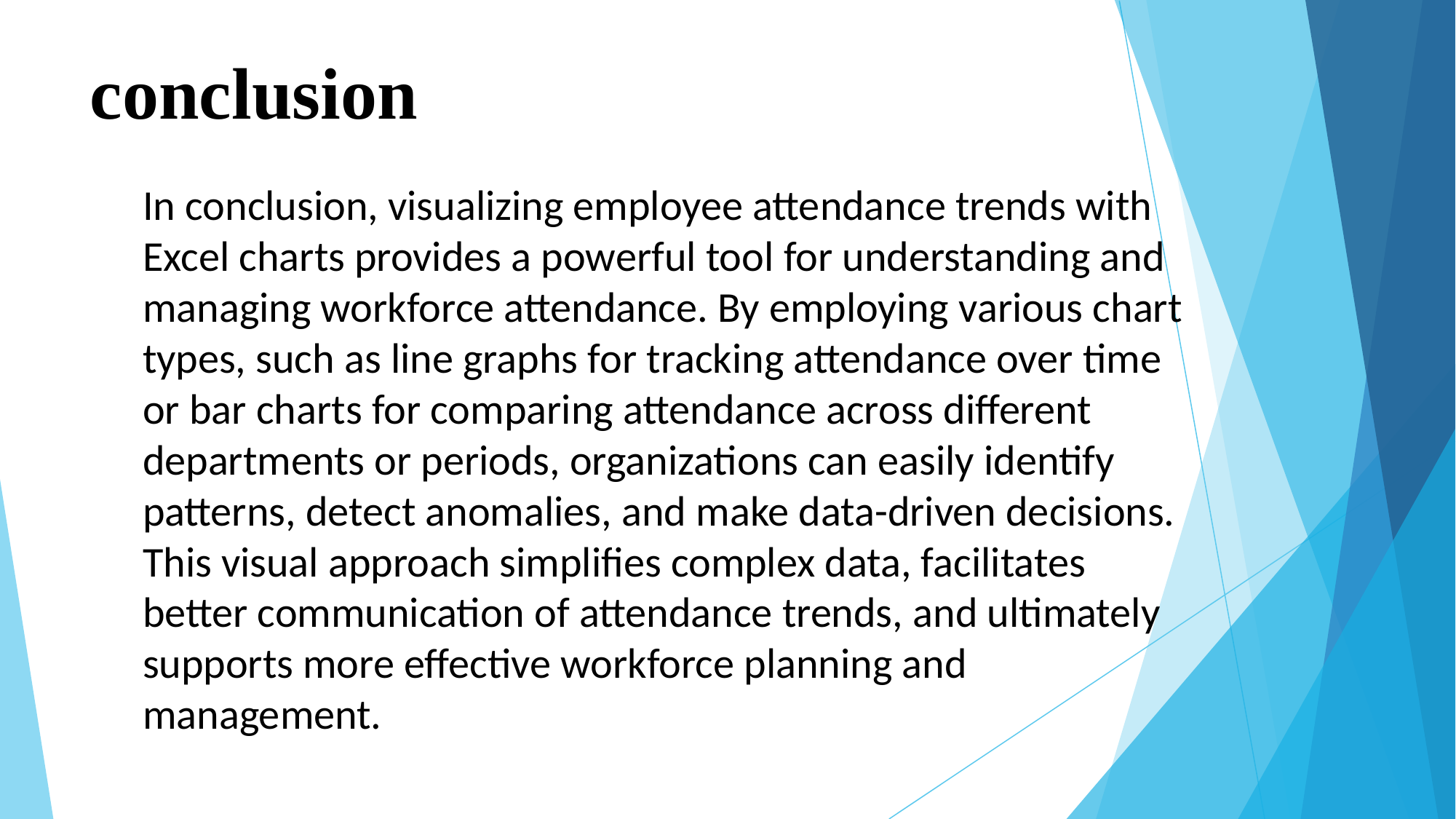

# conclusion
In conclusion, visualizing employee attendance trends with Excel charts provides a powerful tool for understanding and managing workforce attendance. By employing various chart types, such as line graphs for tracking attendance over time or bar charts for comparing attendance across different departments or periods, organizations can easily identify patterns, detect anomalies, and make data-driven decisions. This visual approach simplifies complex data, facilitates better communication of attendance trends, and ultimately supports more effective workforce planning and management.